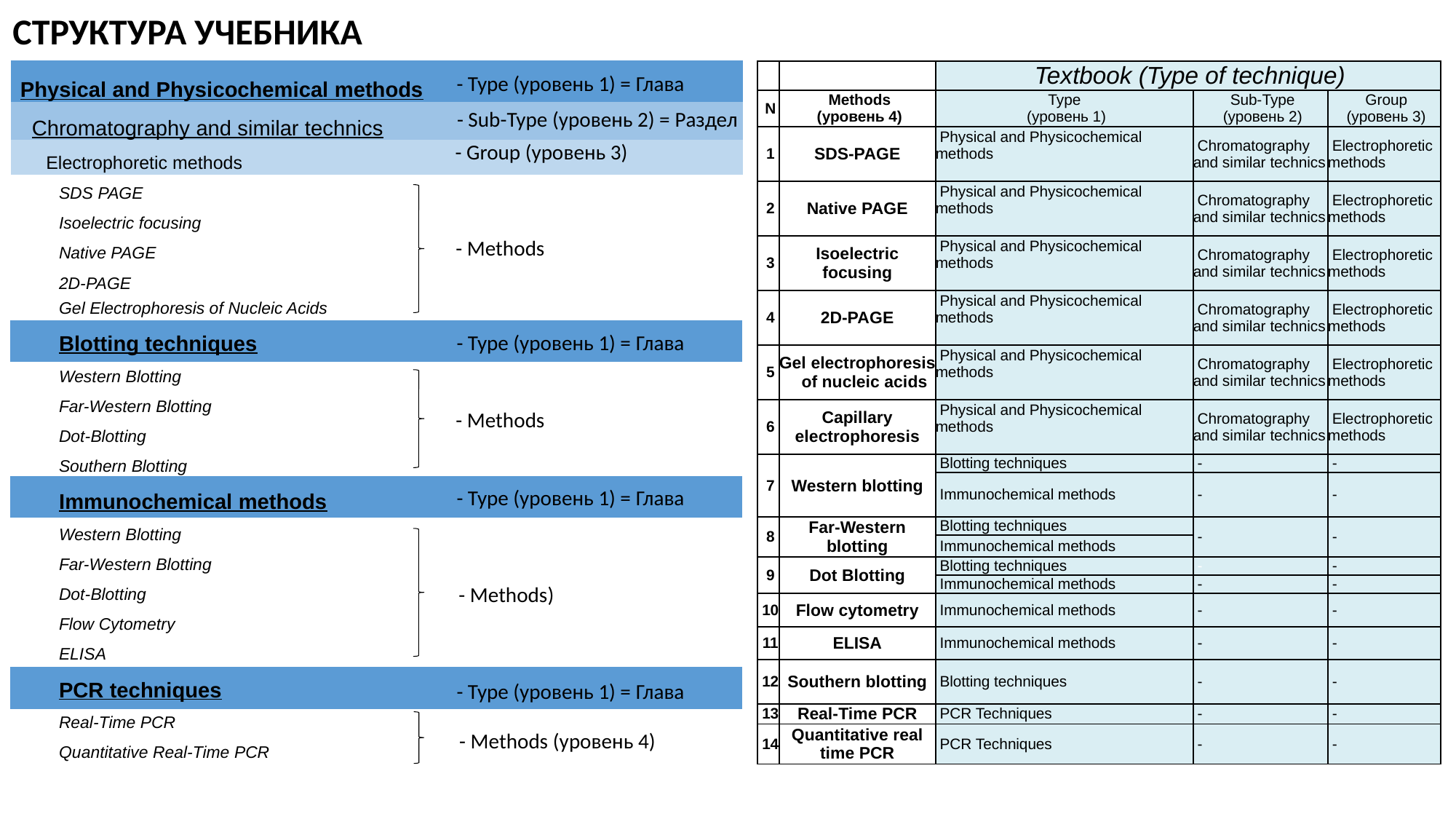

СТРУКТУРА УЧЕБНИКА
Physical and Physicochemical methods
Chromatography and similar technics
Electrophoretic methods
SDS PAGE
Isoelectric focusing
Native PAGE
2D-PAGE
Gel Electrophoresis of Nucleic Acids
Blotting techniques
Western Blotting
Far-Western Blotting
Dot-Blotting
Southern Blotting
Immunochemical methods
Western Blotting
Far-Western Blotting
Dot-Blotting
Flow Cytometry
ELISA
PCR techniques
Real-Time PCR
Quantitative Real-Time PCR

|  |  | Textbook (Type of technique) |  |  |
| --- | --- | --- | --- | --- |
| N | Methods (уровень 4) | Type (уровень 1) | Sub-Type (уровень 2) | Group (уровень 3) |
| 1 | SDS-PAGE | Physical and Physicochemical methods | Chromatography and similar technics | Electrophoretic methods |
| 2 | Native PAGE | Physical and Physicochemical methods | Chromatography and similar technics | Electrophoretic methods |
| 3 | Isoelectric focusing | Physical and Physicochemical methods | Chromatography and similar technics | Electrophoretic methods |
| 4 | 2D-PAGE | Physical and Physicochemical methods | Chromatography and similar technics | Electrophoretic methods |
| 5 | Gel electrophoresis of nucleic acids | Physical and Physicochemical methods | Chromatography and similar technics | Electrophoretic methods |
| 6 | Capillary electrophoresis | Physical and Physicochemical methods | Chromatography and similar technics | Electrophoretic methods |
| 7 | Western blotting | Blotting techniques | - | - |
|  |  | Immunochemical methods | - | - |
| 8 | Far-Western blotting | Blotting techniques | - | - |
|  |  | Immunochemical methods |  |  |
| 9 | Dot Blotting | Blotting techniques | - | - |
|  |  | Immunochemical methods | - | - |
| 10 | Flow cytometry | Immunochemical methods | - | - |
| 11 | ELISA | Immunochemical methods | - | - |
| 12 | Southern blotting | Blotting techniques | - | - |
| 13 | Real-Time PCR | PCR Techniques | - | - |
| 14 | Quantitative real time PCR | PCR Techniques | - | - |
- Type (уровень 1) = Глава

- Sub-Type (уровень 2) = Раздел
- Group (уровень 3)

- Methods

- Type (уровень 1) = Глава

- Methods

- Type (уровень 1) = Глава

- Methods)

- Type (уровень 1) = Глава

- Methods (уровень 4)